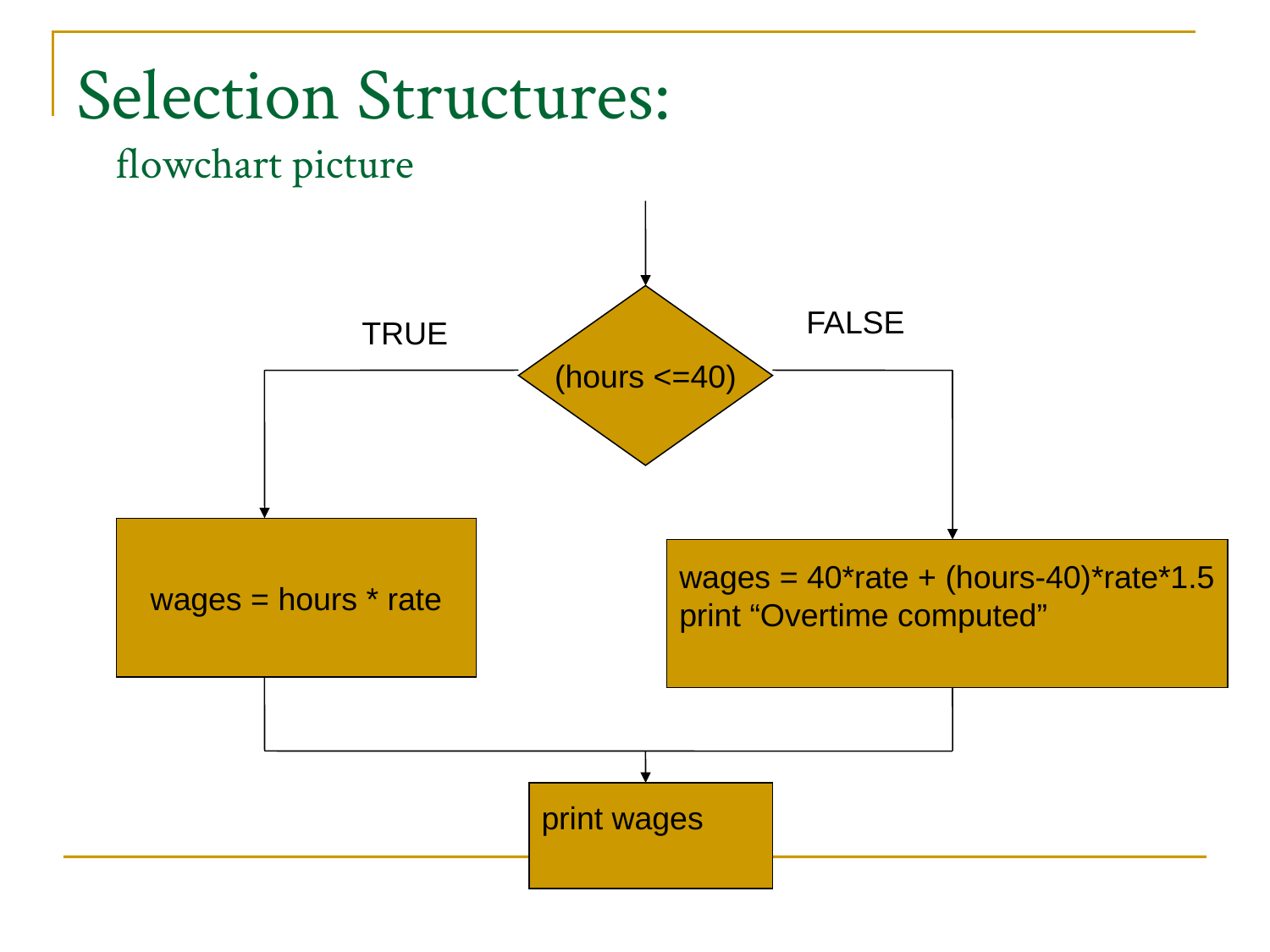

# Selection Structures: flowchart picture

(hours <=40)
FALSE
TRUE

wages = hours * rate
wages = 40*rate + (hours-40)*rate*1.5
print “Overtime computed”

print wages